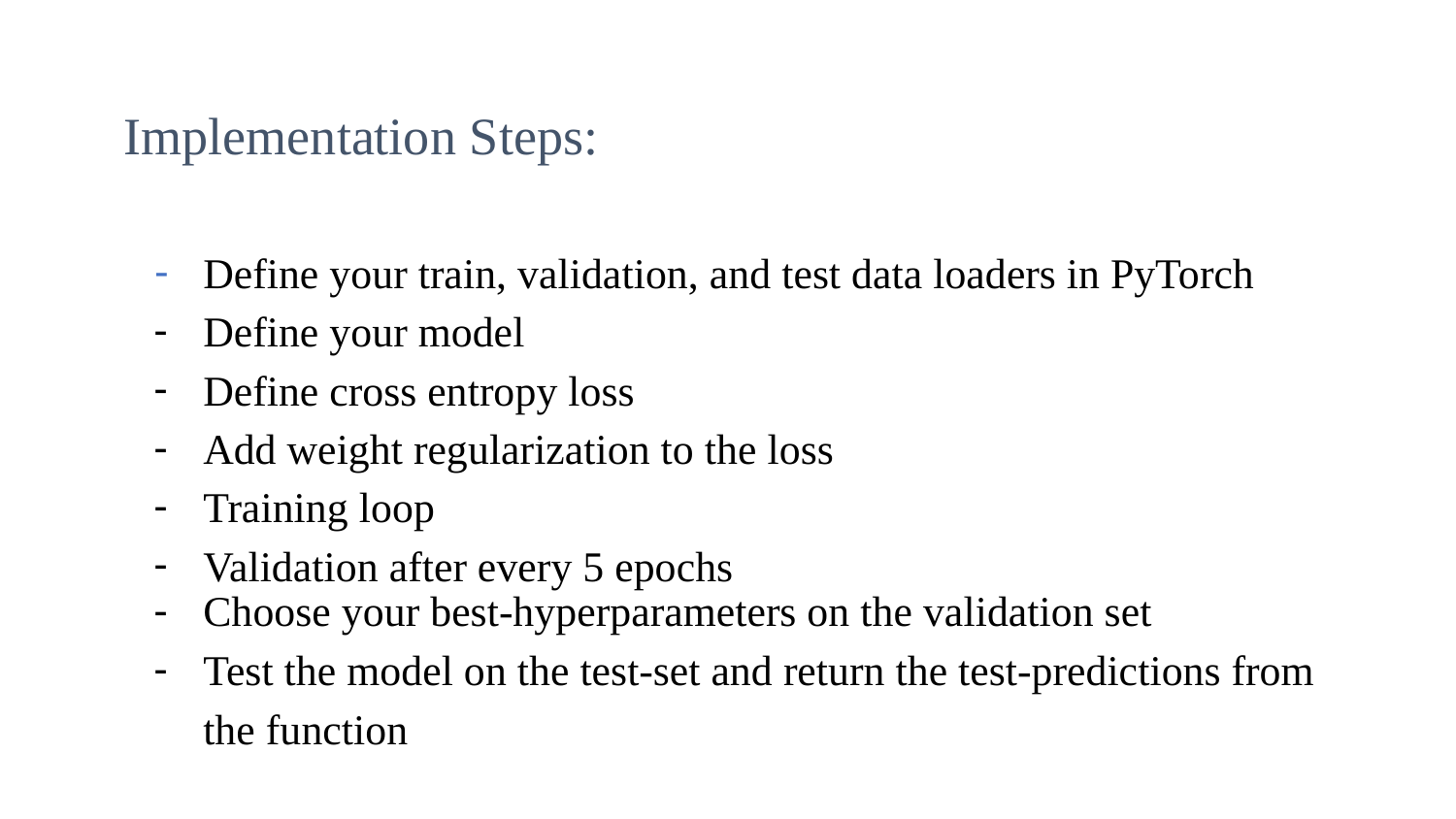

# Implementation Steps:
Define your train, validation, and test data loaders in PyTorch
Define your model
Define cross entropy loss
Add weight regularization to the loss
Training loop
Validation after every 5 epochs
Choose your best-hyperparameters on the validation set
Test the model on the test-set and return the test-predictions from the function